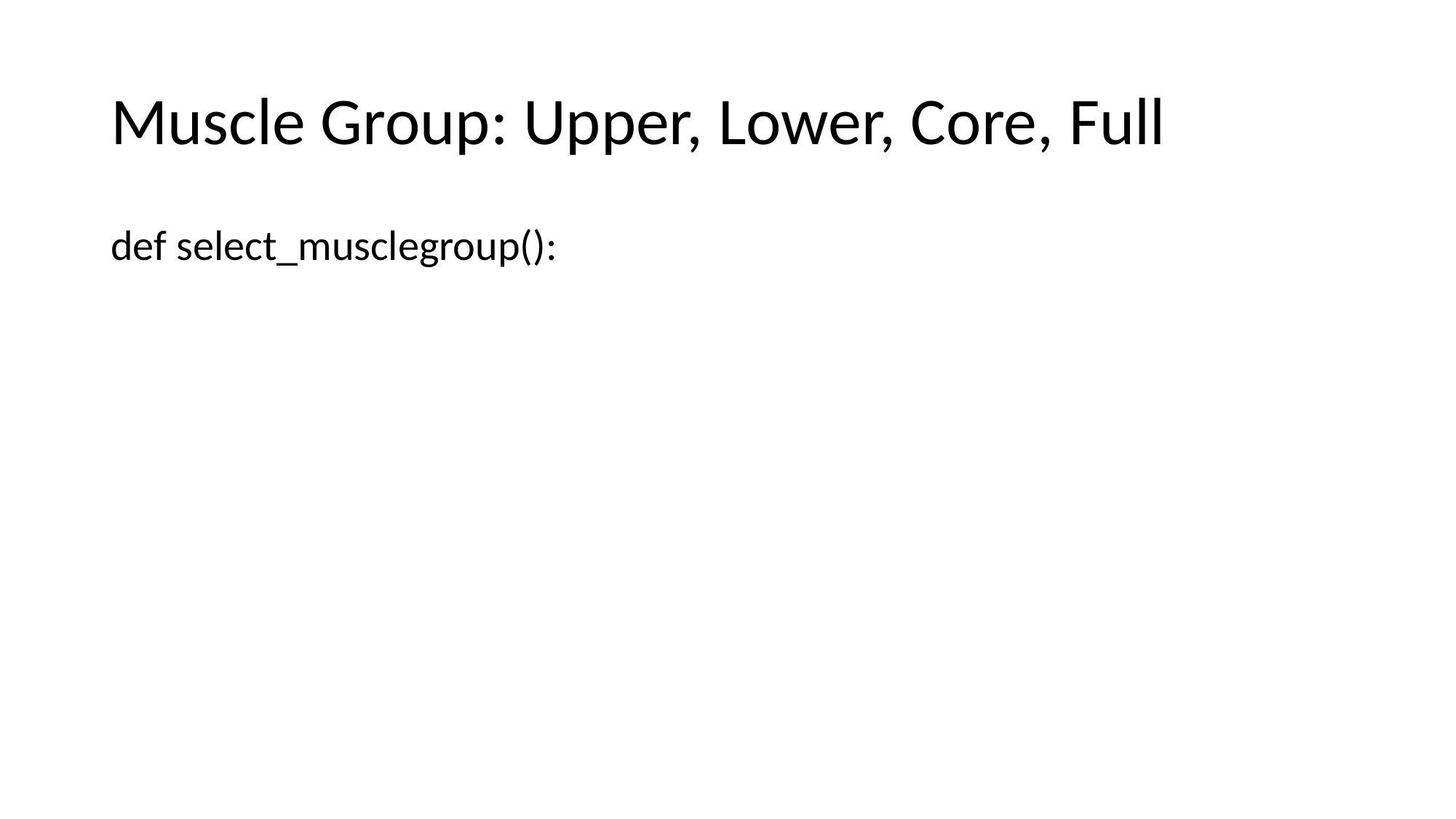

# Muscle Group: Upper, Lower, Core, Full
def select_musclegroup():